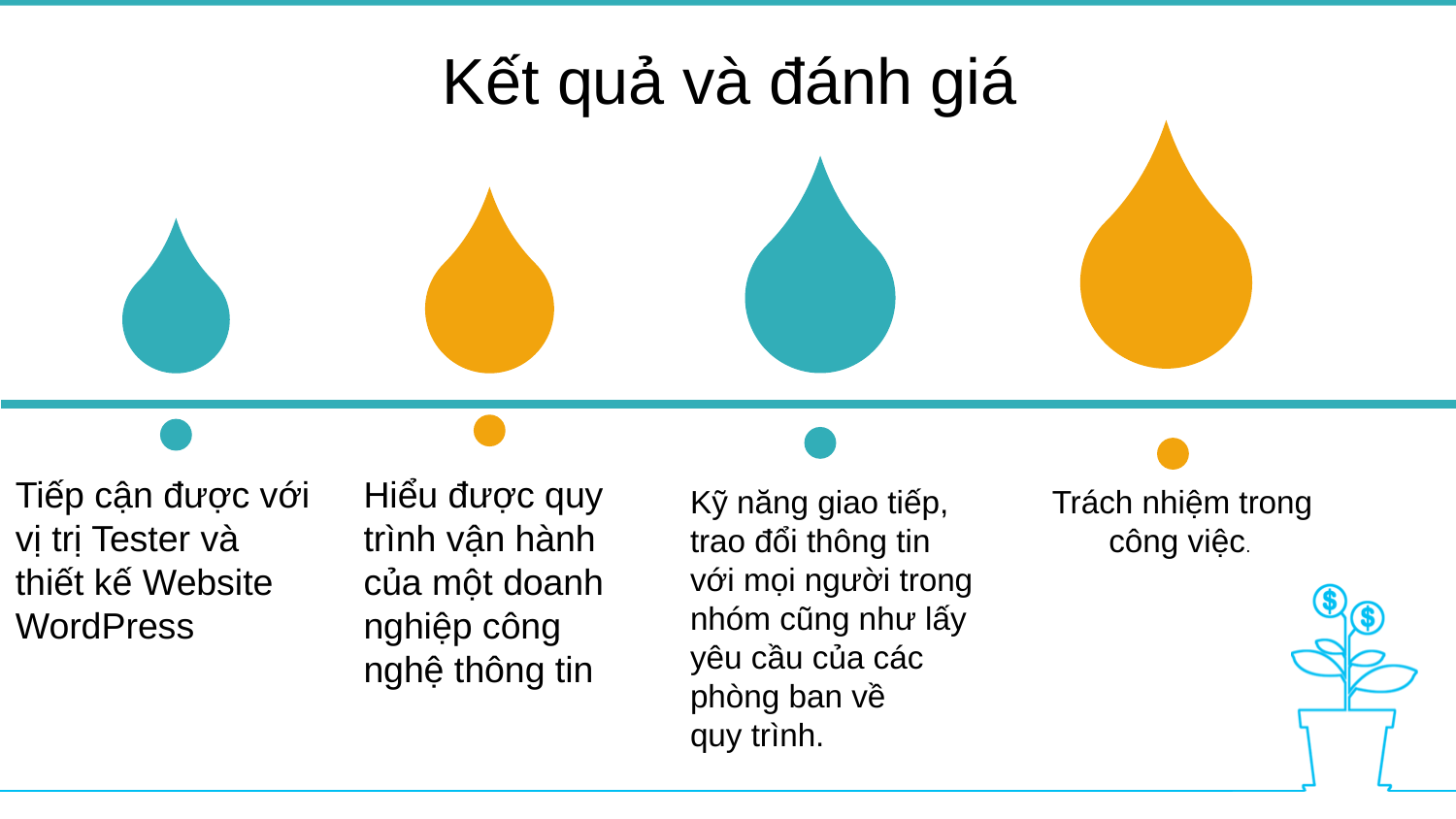

Kết quả và đánh giá

Tiếp cận được với vị trị Tester và thiết kế Website WordPress
Hiểu được quy trình vận hành của một doanh nghiệp công nghệ thông tin
Kỹ năng giao tiếp,
trao đổi thông tin
với mọi người trong nhóm cũng như lấy yêu cầu của các
phòng ban về
quy trình.
Trách nhiệm trong công việc.